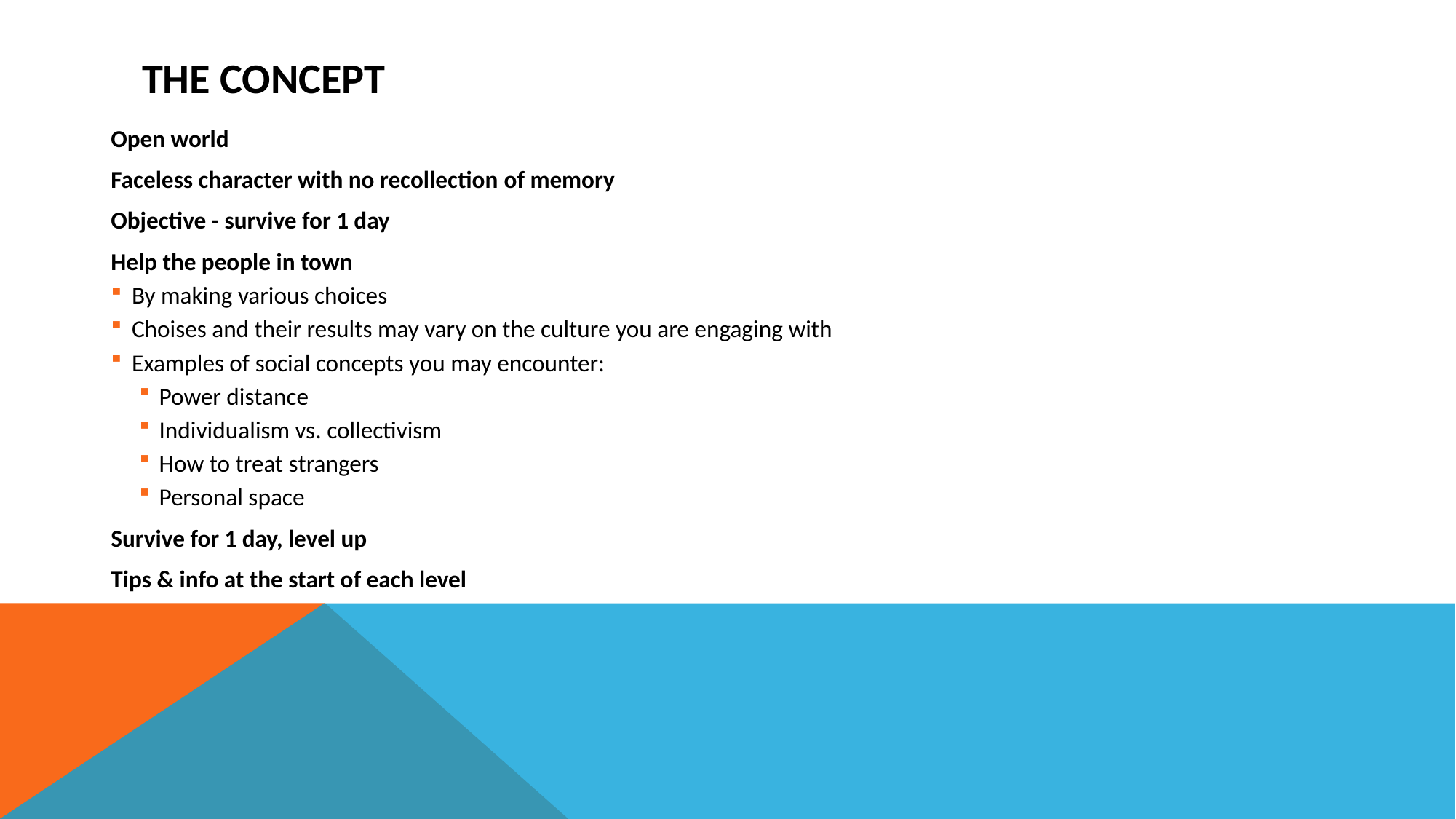

# The Concept
Open world
Faceless character with no recollection of memory
Objective - survive for 1 day
Help the people in town
By making various choices
Choises and their results may vary on the culture you are engaging with
Examples of social concepts you may encounter:
Power distance
Individualism vs. collectivism
How to treat strangers
Personal space
Survive for 1 day, level up
Tips & info at the start of each level